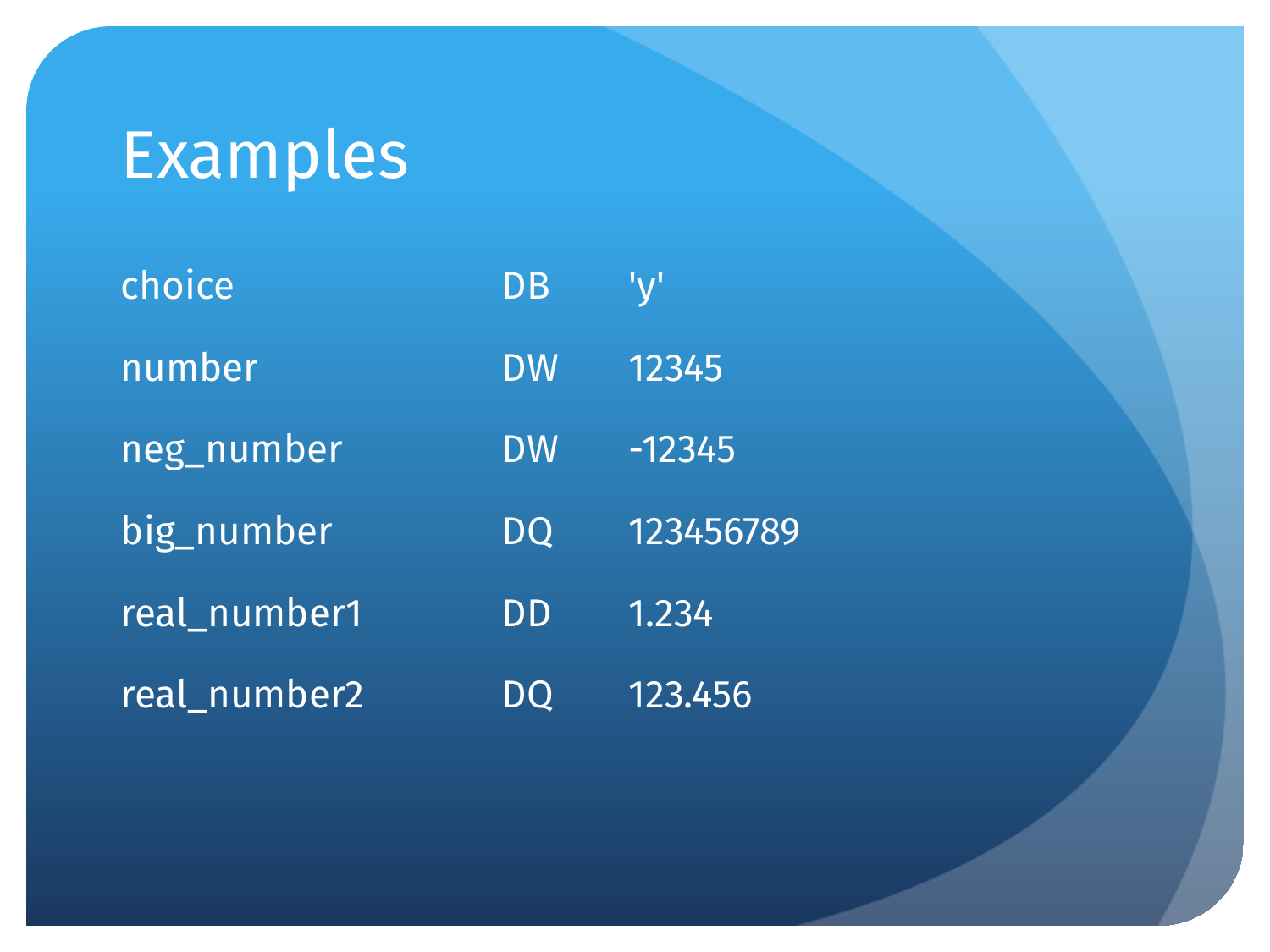

# Examples
choice 			DB	'y'
number 		DW 	12345
neg_number 		DW 	-12345
big_number	 	DQ 	123456789
real_number1 		DD 	1.234
real_number2 		DQ 	123.456